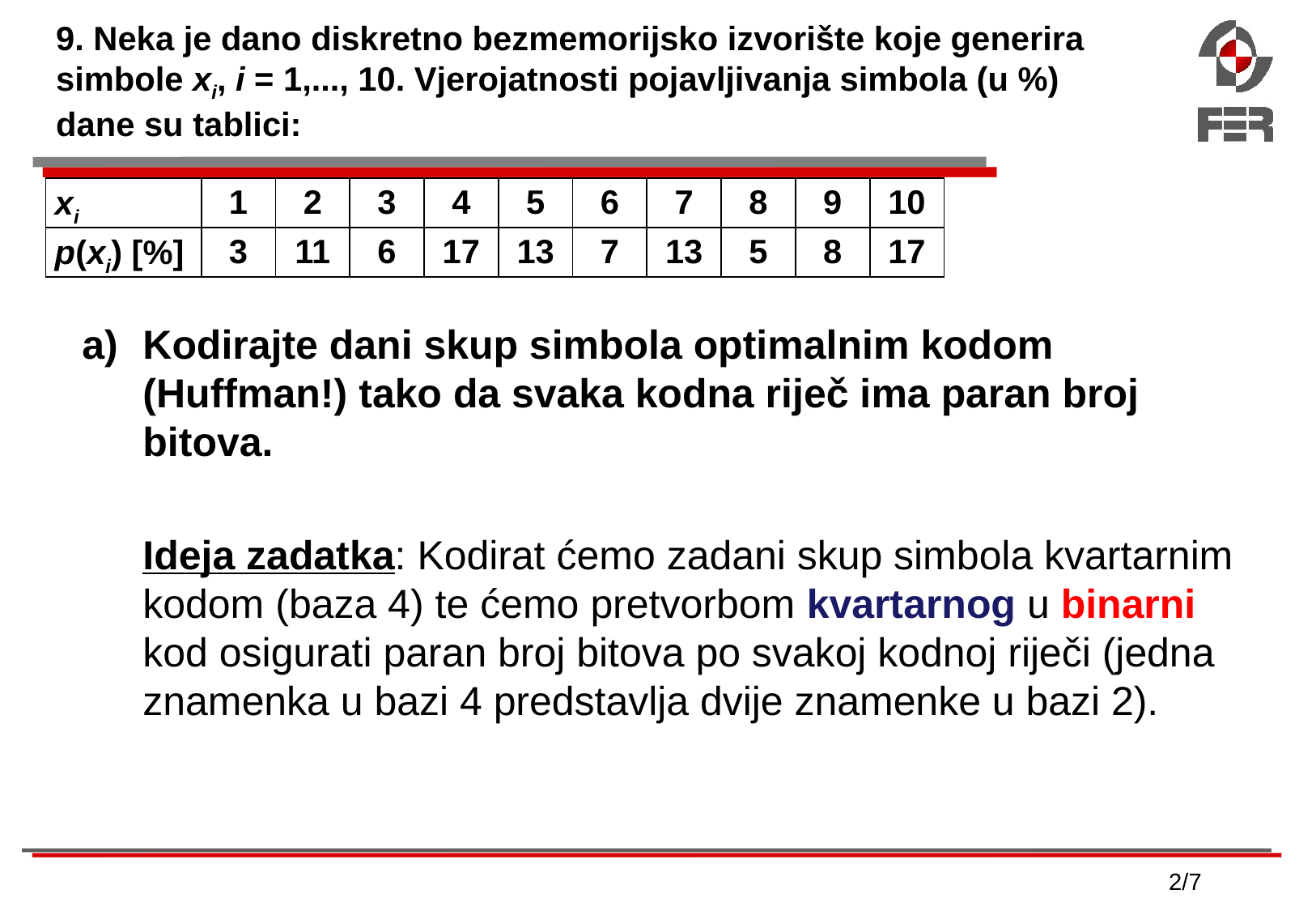

# 9. Neka je dano diskretno bezmemorijsko izvorište koje generira simbole xi, i = 1,..., 10. Vjerojatnosti pojavljivanja simbola (u %)  dane su tablici:
| xi | 1 | 2 | 3 | 4 | 5 | 6 | 7 | 8 | 9 | 10 |
| --- | --- | --- | --- | --- | --- | --- | --- | --- | --- | --- |
| p(xi) [%] | 3 | 11 | 6 | 17 | 13 | 7 | 13 | 5 | 8 | 17 |

a) 	Kodirajte dani skup simbola optimalnim kodom (Huffman!) tako da svaka kodna riječ ima paran broj bitova.

	Ideja zadatka: Kodirat ćemo zadani skup simbola kvartarnim kodom (baza 4) te ćemo pretvorbom kvartarnog u binarni kod osigurati paran broj bitova po svakoj kodnoj riječi (jedna znamenka u bazi 4 predstavlja dvije znamenke u bazi 2).

2/7